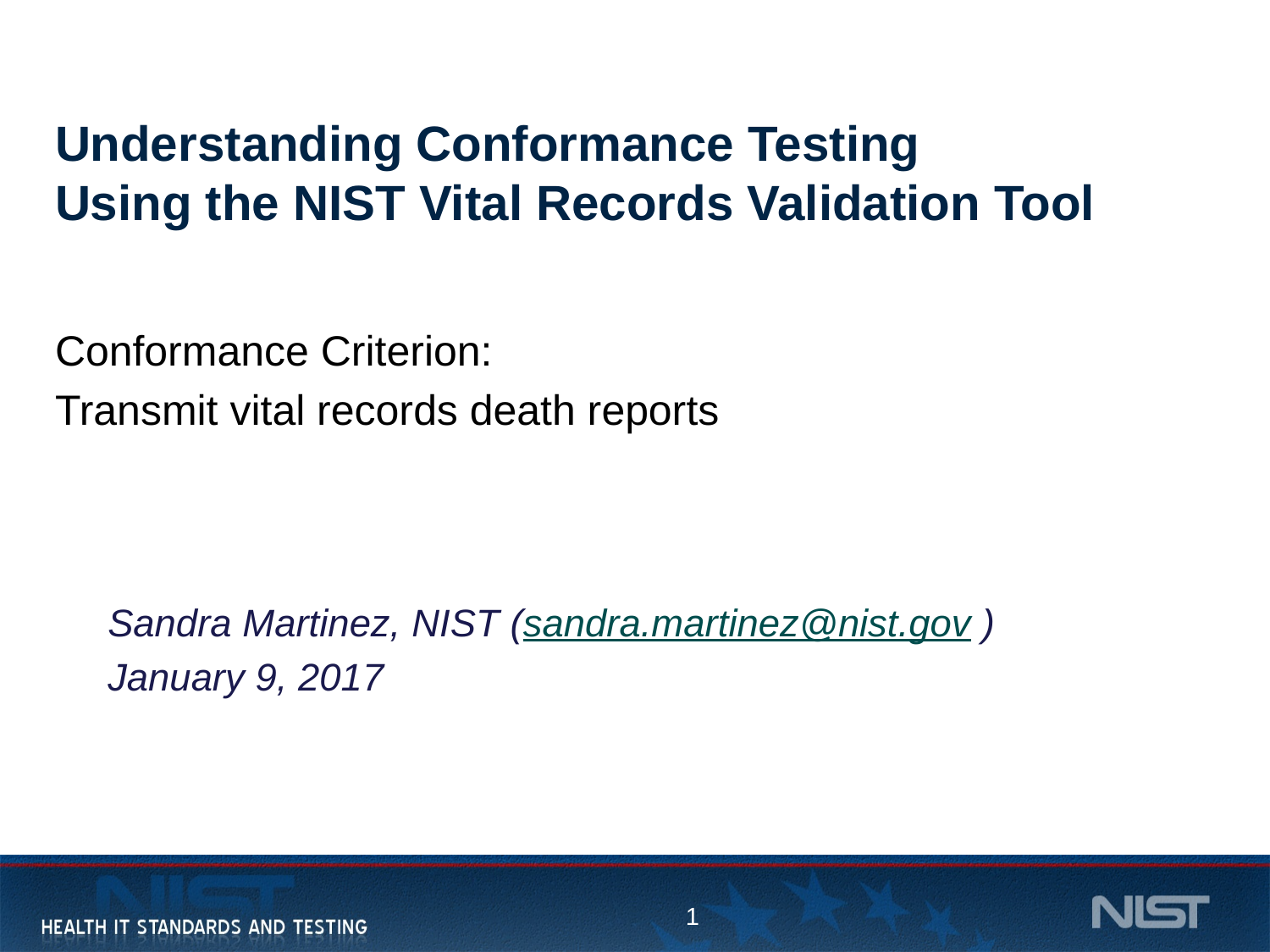

# Understanding Conformance Testing Using the NIST Vital Records Validation Tool
Conformance Criterion:
Transmit vital records death reports
Sandra Martinez, NIST (sandra.martinez@nist.gov )
January 9, 2017
1